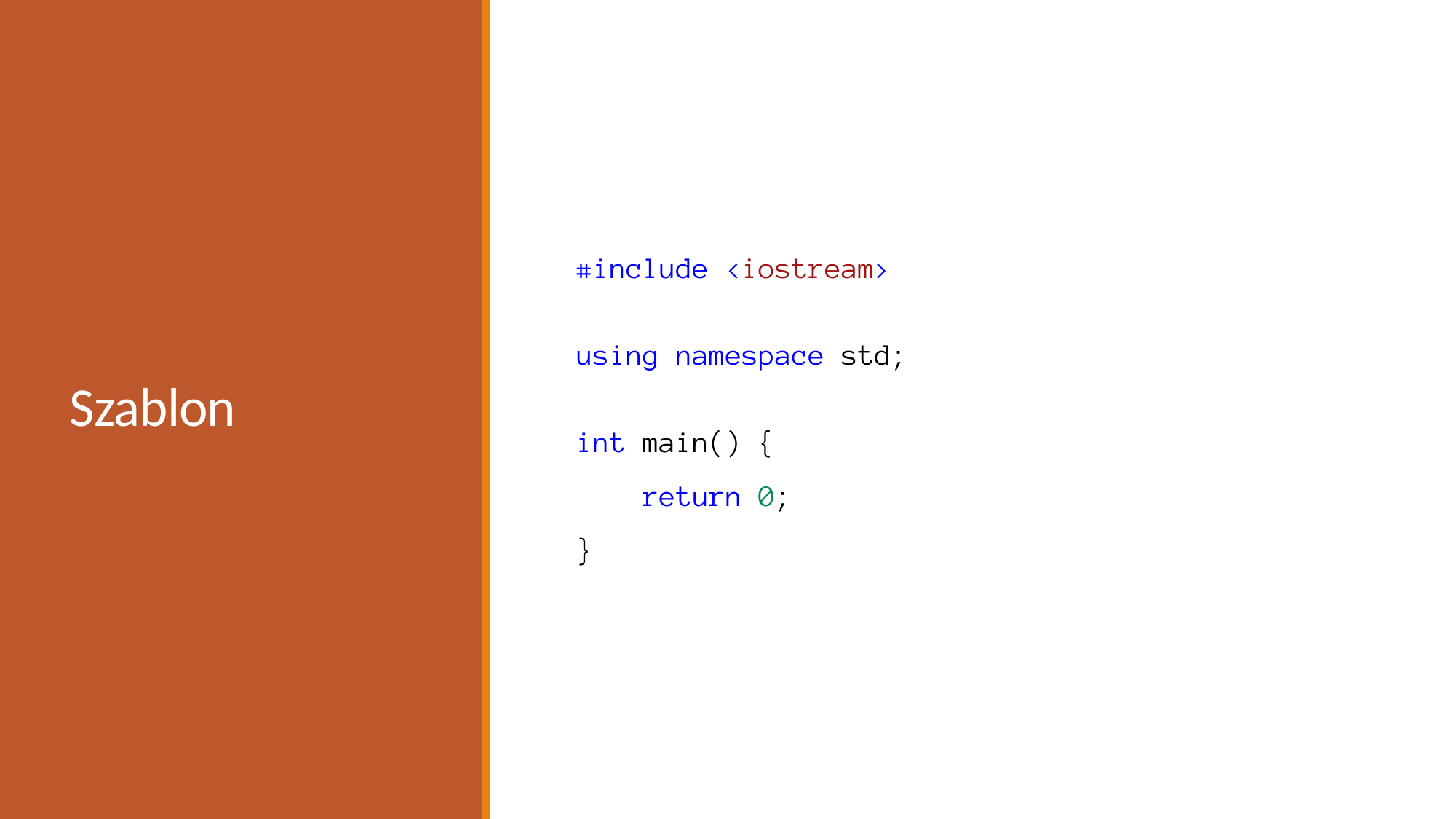

# Szablon
#include <iostream>
using namespace std;
int main() {
    return 0;
}